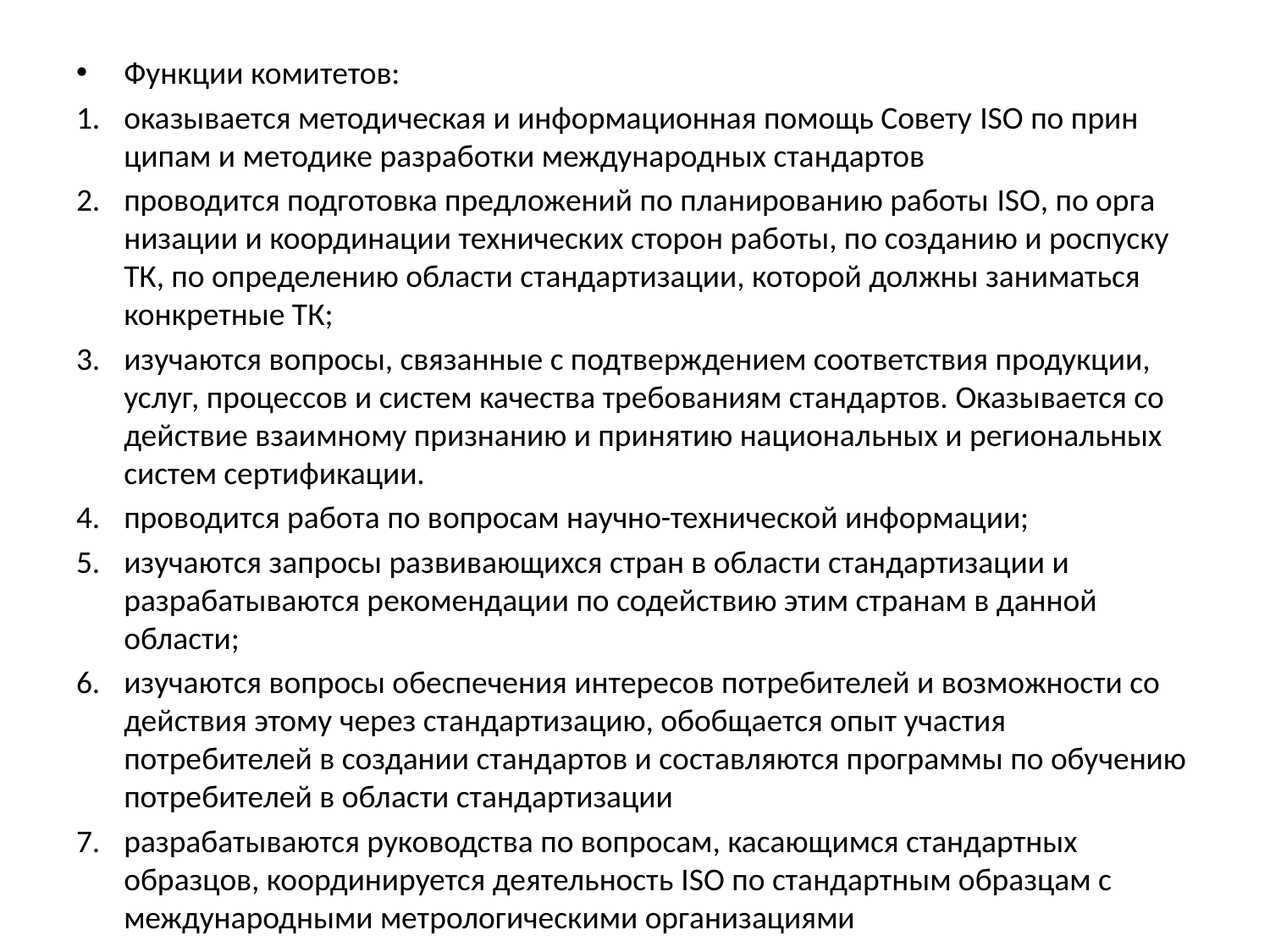

Функции комитетов:
оказывается методическая и информационная помощь Совету ISO по прин­ципам и методике разработки международных стандартов
проводится подготовка предложений по планированию работы ISO, по орга­низации и координации технических сторон работы, по созданию и роспуску ТК, по определению области стандартизации, которой должны заниматься конкретные ТК;
изучаются вопросы, связанные с подтверждением соответствия продукции, услуг, процессов и систем качества требованиям стандартов. Оказывается со­действие взаимному признанию и принятию национальных и региональных систем сертификации.
проводится работа по вопросам научно-технической информации;
изучаются запросы развивающихся стран в области стандартизации и разрабатываются рекомендации по содействию этим странам в данной области;
изучаются вопросы обеспечения интересов потребителей и возможности со­действия этому через стандартизацию, обобщается опыт участия потребителей в создании стандартов и составляются программы по обучению потребителей в области стандартизации
разрабатываются руководства по вопросам, касающимся стандартных образцов, координируется деятельность ISO по стандартным образцам с междуна­родными метрологическими организациями